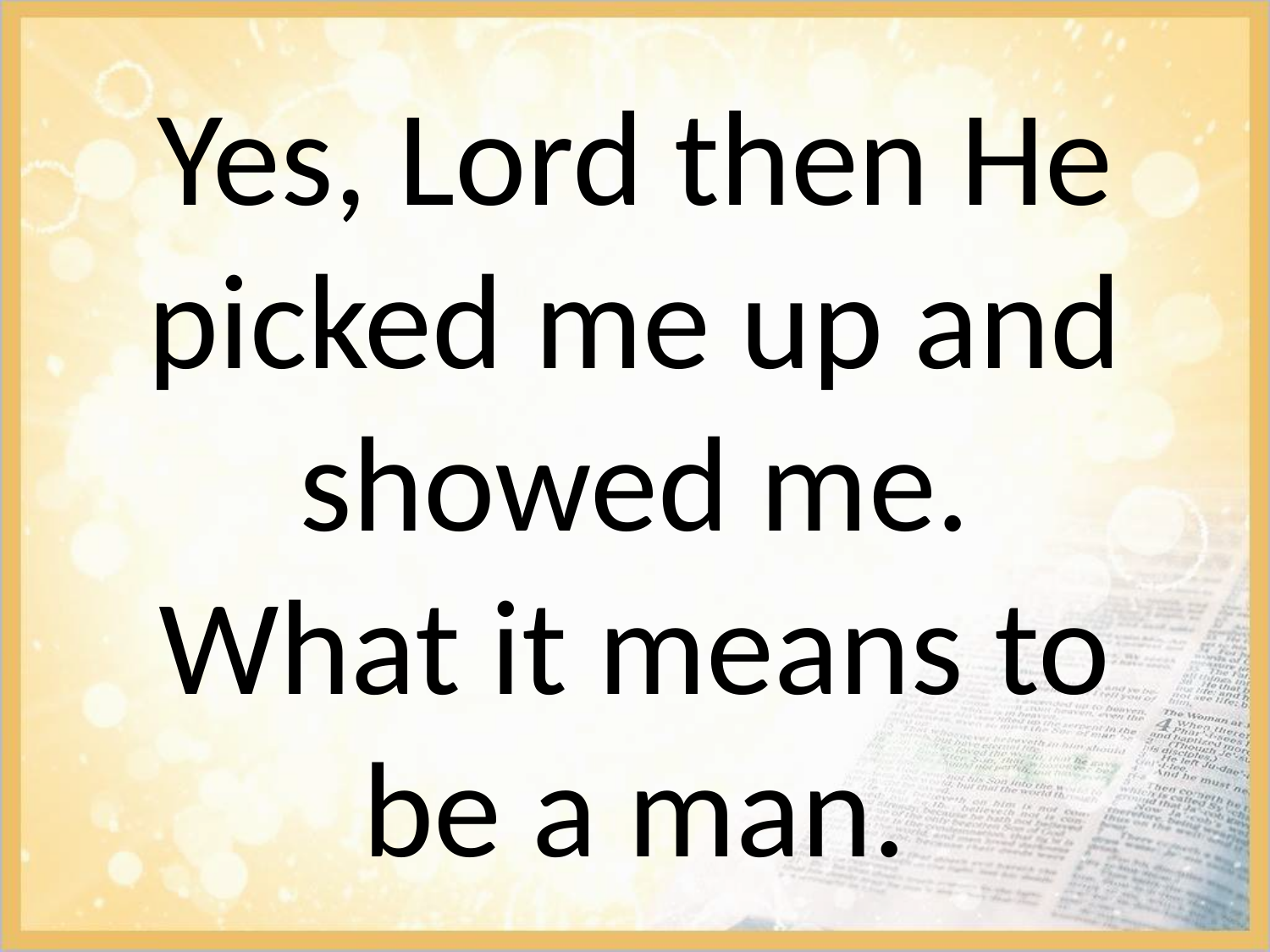

Yes, Lord then He picked me up and showed me. What it means to be a man.